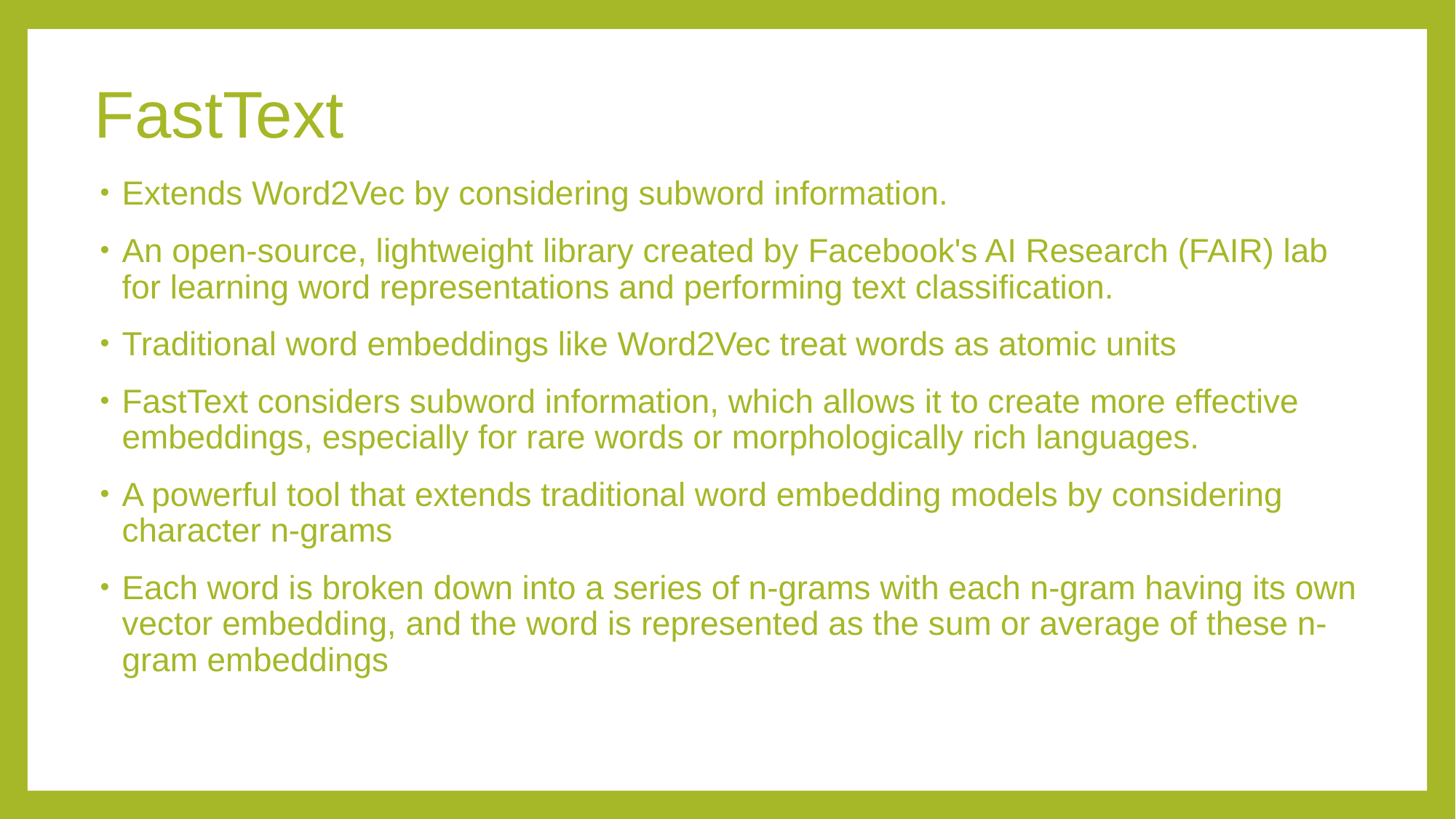

# FastText
Extends Word2Vec by considering subword information.
An open-source, lightweight library created by Facebook's AI Research (FAIR) lab for learning word representations and performing text classification.
Traditional word embeddings like Word2Vec treat words as atomic units
FastText considers subword information, which allows it to create more effective embeddings, especially for rare words or morphologically rich languages.
A powerful tool that extends traditional word embedding models by considering character n-grams
Each word is broken down into a series of n-grams with each n-gram having its own vector embedding, and the word is represented as the sum or average of these n-gram embeddings